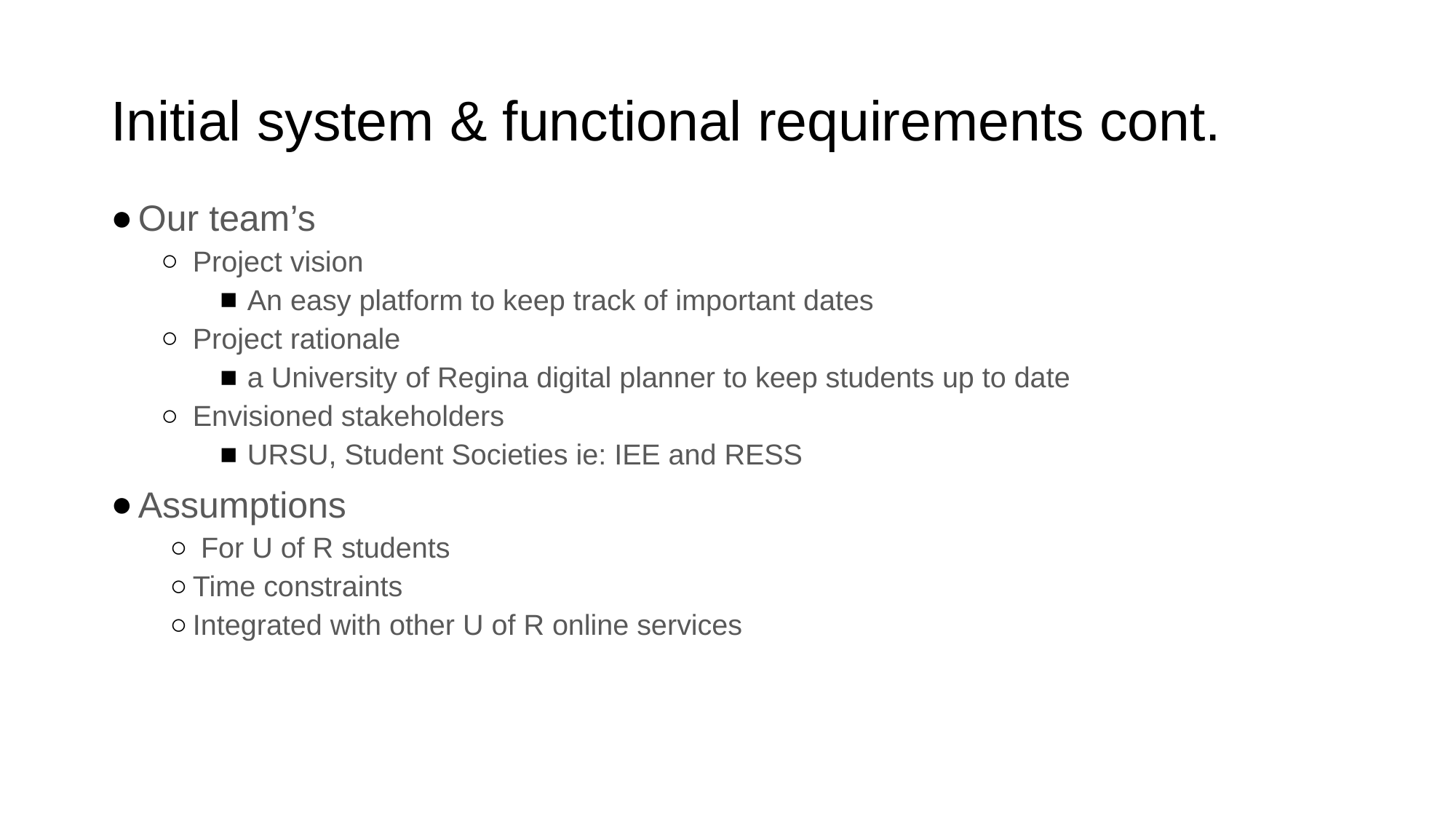

# Initial system & functional requirements cont.
Our team’s
Project vision
An easy platform to keep track of important dates
Project rationale
a University of Regina digital planner to keep students up to date
Envisioned stakeholders
URSU, Student Societies ie: IEE and RESS
Assumptions
 For U of R students
Time constraints
Integrated with other U of R online services